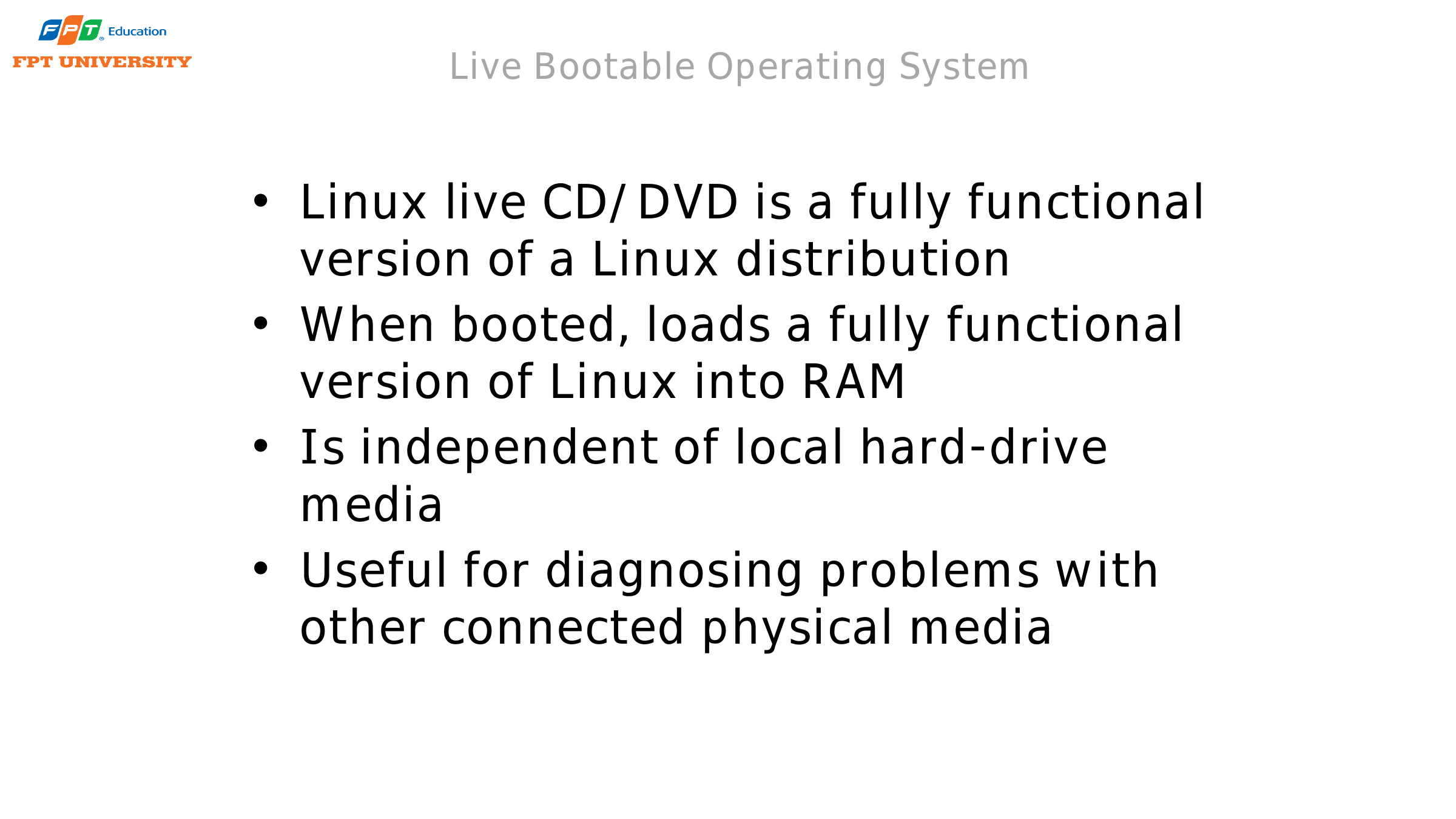

# Live Bootable Operating System
Linux live CD/DVD is a fully functional version of a Linux distribution
When booted, loads a fully functional version of Linux into RAM
Is independent of local hard-drive media
Useful for diagnosing problems with other connected physical media